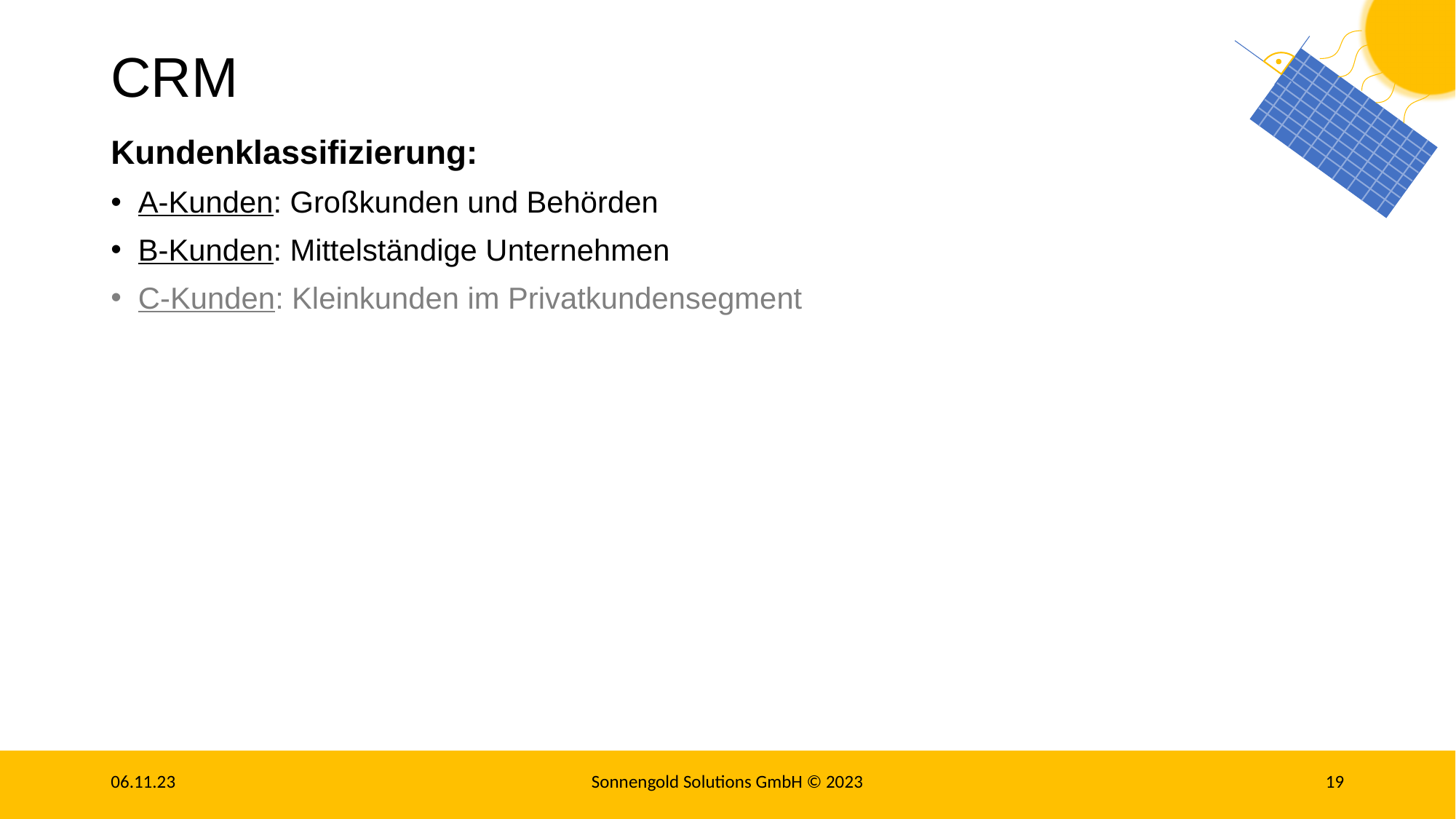

# CRM
Kundenklassifizierung:
A-Kunden: Großkunden und Behörden
B-Kunden: Mittelständige Unternehmen
C-Kunden: Kleinkunden im Privatkundensegment

06.11.23
Sonnengold Solutions GmbH © 2023
19